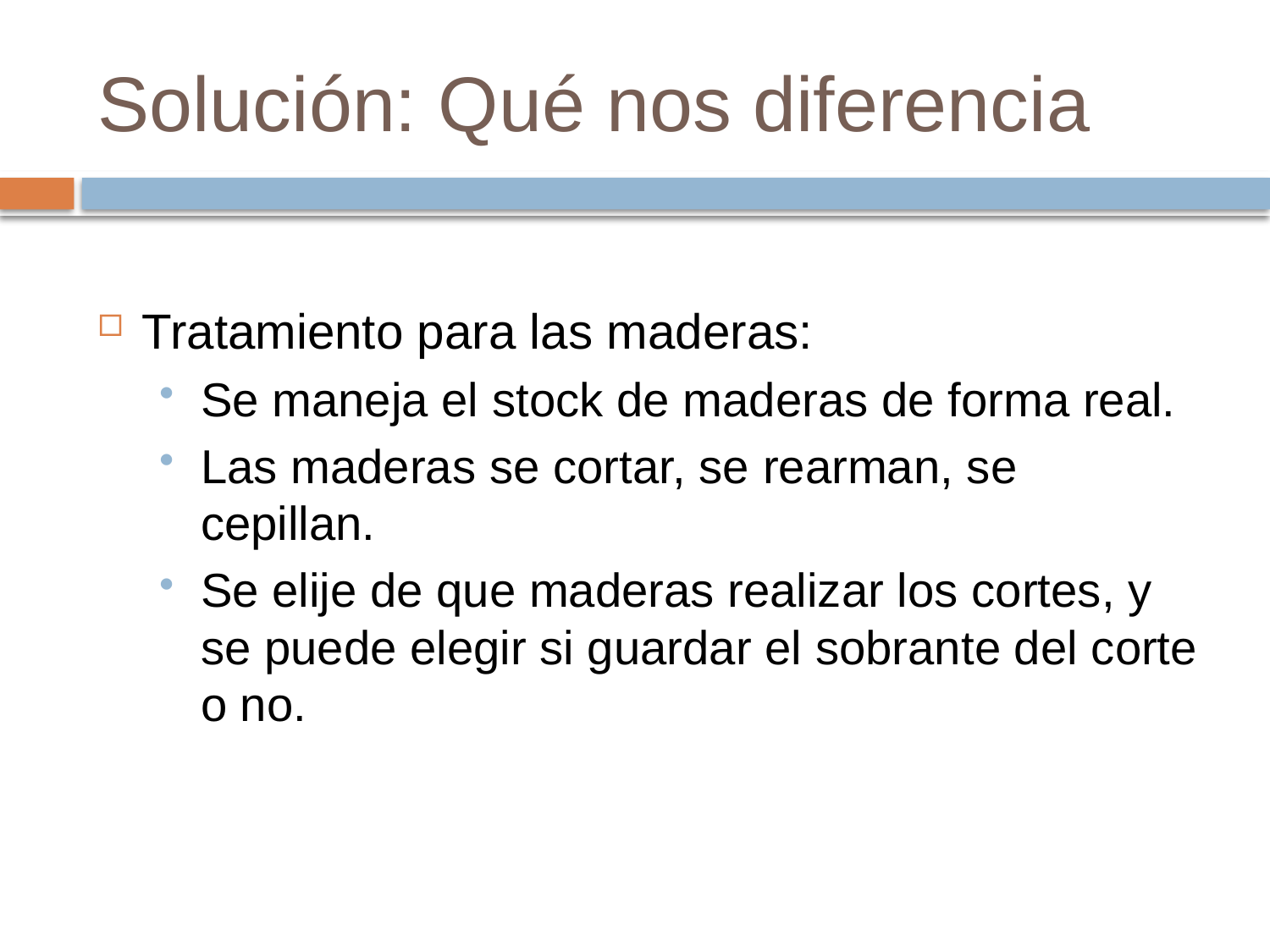

# Solución: Qué nos diferencia

Tratamiento para las maderas:
Se maneja el stock de maderas de forma real.
Las maderas se cortar, se rearman, se cepillan.
Se elije de que maderas realizar los cortes, y se puede elegir si guardar el sobrante del corte o no.